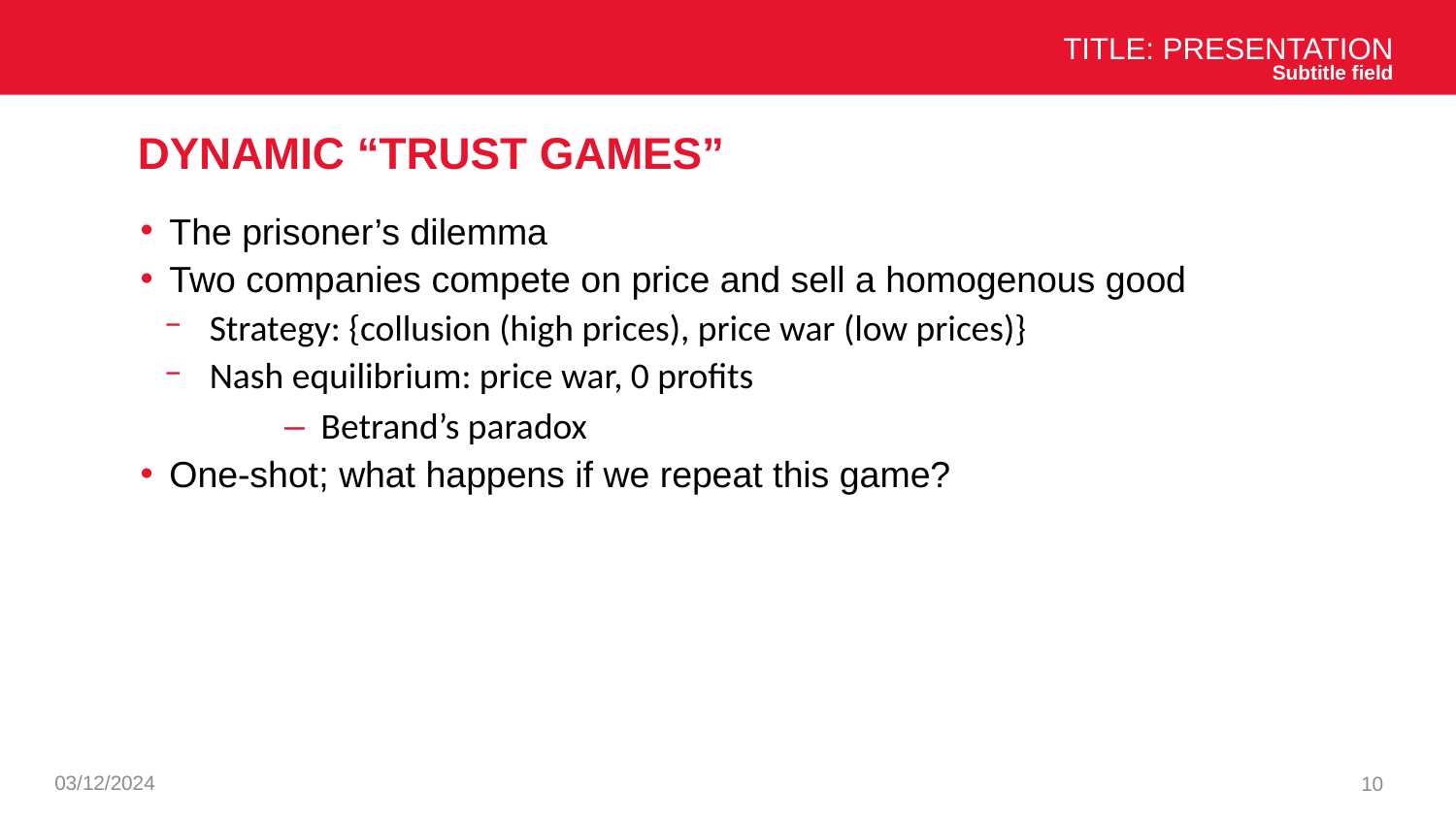

Title: Presentation
Subtitle field
# Dynamic “trust games”
The prisoner’s dilemma
Two companies compete on price and sell a homogenous good
Strategy: {collusion (high prices), price war (low prices)}
Nash equilibrium: price war, 0 profits
Betrand’s paradox
One-shot; what happens if we repeat this game?

03/12/2024
10